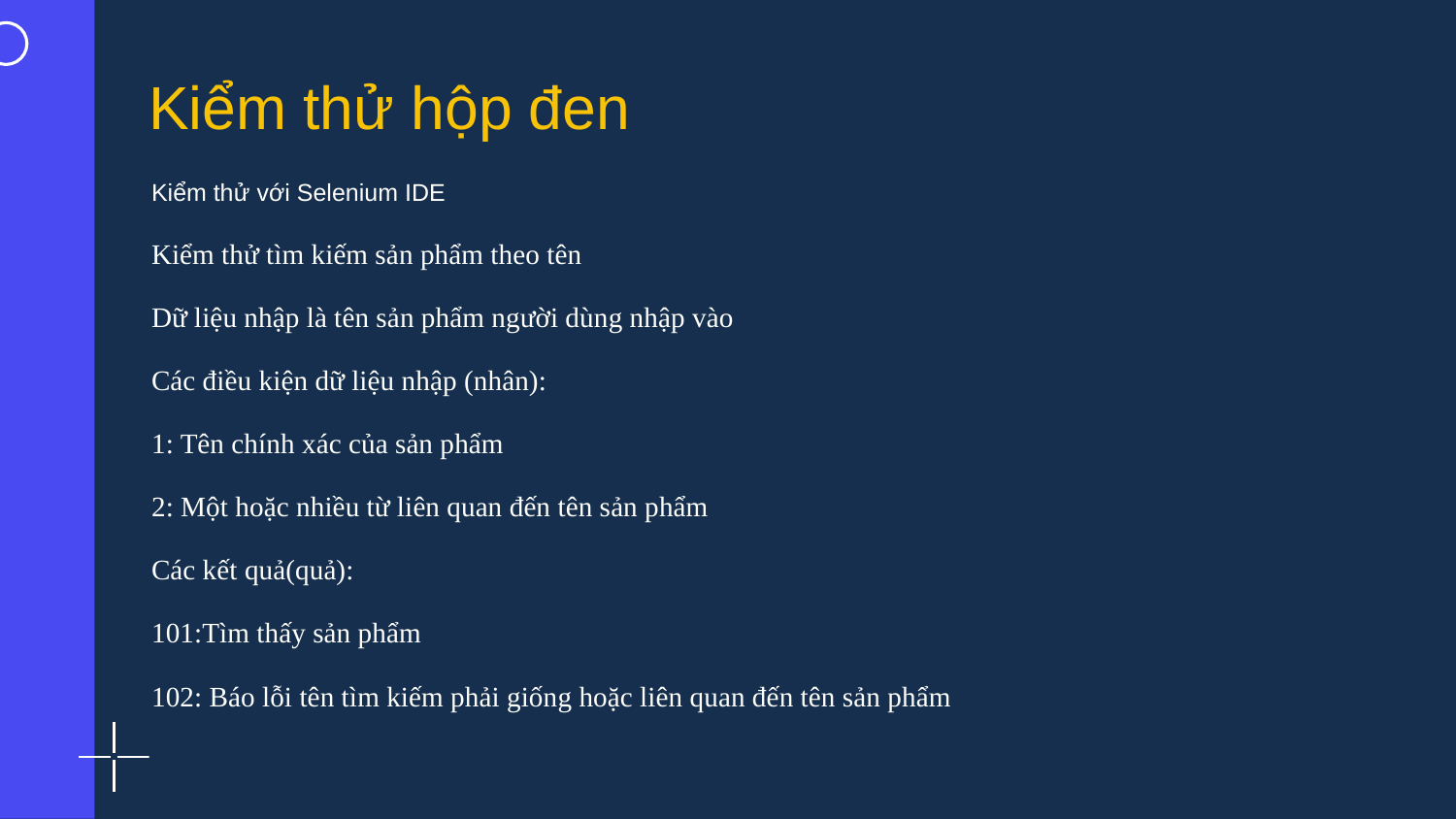

# Kiểm thử hộp đen
Kiểm thử với Selenium IDE
Kiểm thử tìm kiếm sản phẩm theo tên
Dữ liệu nhập là tên sản phẩm người dùng nhập vào
Các điều kiện dữ liệu nhập (nhân):
1: Tên chính xác của sản phẩm
2: Một hoặc nhiều từ liên quan đến tên sản phẩm
Các kết quả(quả):
101:Tìm thấy sản phẩm
102: Báo lỗi tên tìm kiếm phải giống hoặc liên quan đến tên sản phẩm